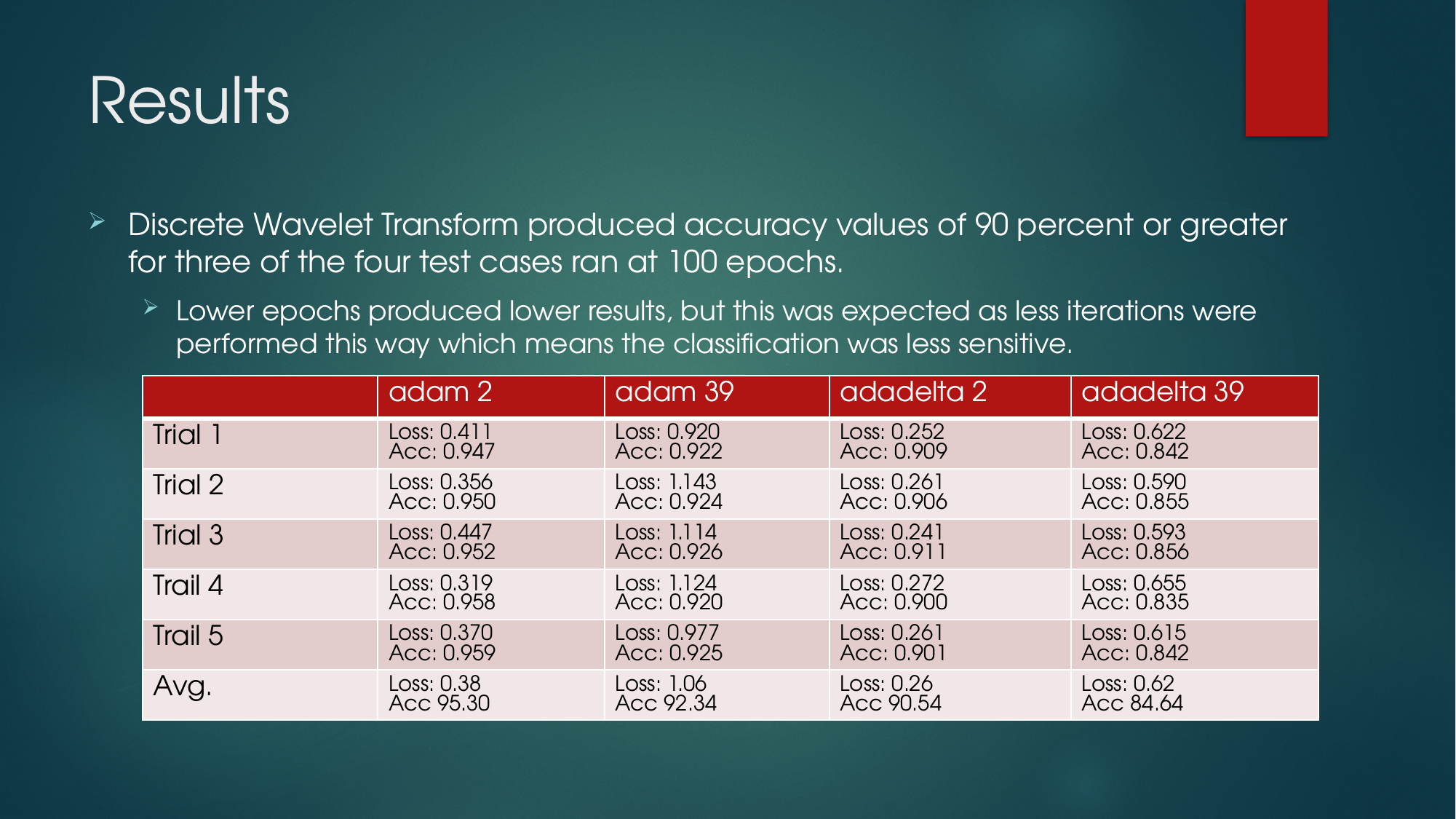

# Results
Discrete Wavelet Transform produced accuracy values of 90 percent or greater for three of the four test cases ran at 100 epochs.
Lower epochs produced lower results, but this was expected as less iterations were performed this way which means the classification was less sensitive.

|  | adam 2 | adam 39 | adadelta 2 | adadelta 39 |
| --- | --- | --- | --- | --- |
| Trial 1 | Loss: 0.411 Acc: 0.947 | Loss: 0.920 Acc: 0.922 | Loss: 0.252 Acc: 0.909 | Loss: 0.622 Acc: 0.842 |
| Trial 2 | Loss: 0.356 Acc: 0.950 | Loss: 1.143 Acc: 0.924 | Loss: 0.261 Acc: 0.906 | Loss: 0.590 Acc: 0.855 |
| Trial 3 | Loss: 0.447 Acc: 0.952 | Loss: 1.114 Acc: 0.926 | Loss: 0.241 Acc: 0.911 | Loss: 0.593 Acc: 0.856 |
| Trail 4 | Loss: 0.319 Acc: 0.958 | Loss: 1.124 Acc: 0.920 | Loss: 0.272 Acc: 0.900 | Loss: 0.655 Acc: 0.835 |
| Trail 5 | Loss: 0.370 Acc: 0.959 | Loss: 0.977 Acc: 0.925 | Loss: 0.261 Acc: 0.901 | Loss: 0.615 Acc: 0.842 |
| Avg. | Loss: 0.38  Acc 95.30 | Loss: 1.06 Acc 92.34 | Loss: 0.26  Acc 90.54 | Loss: 0.62 Acc 84.64 |